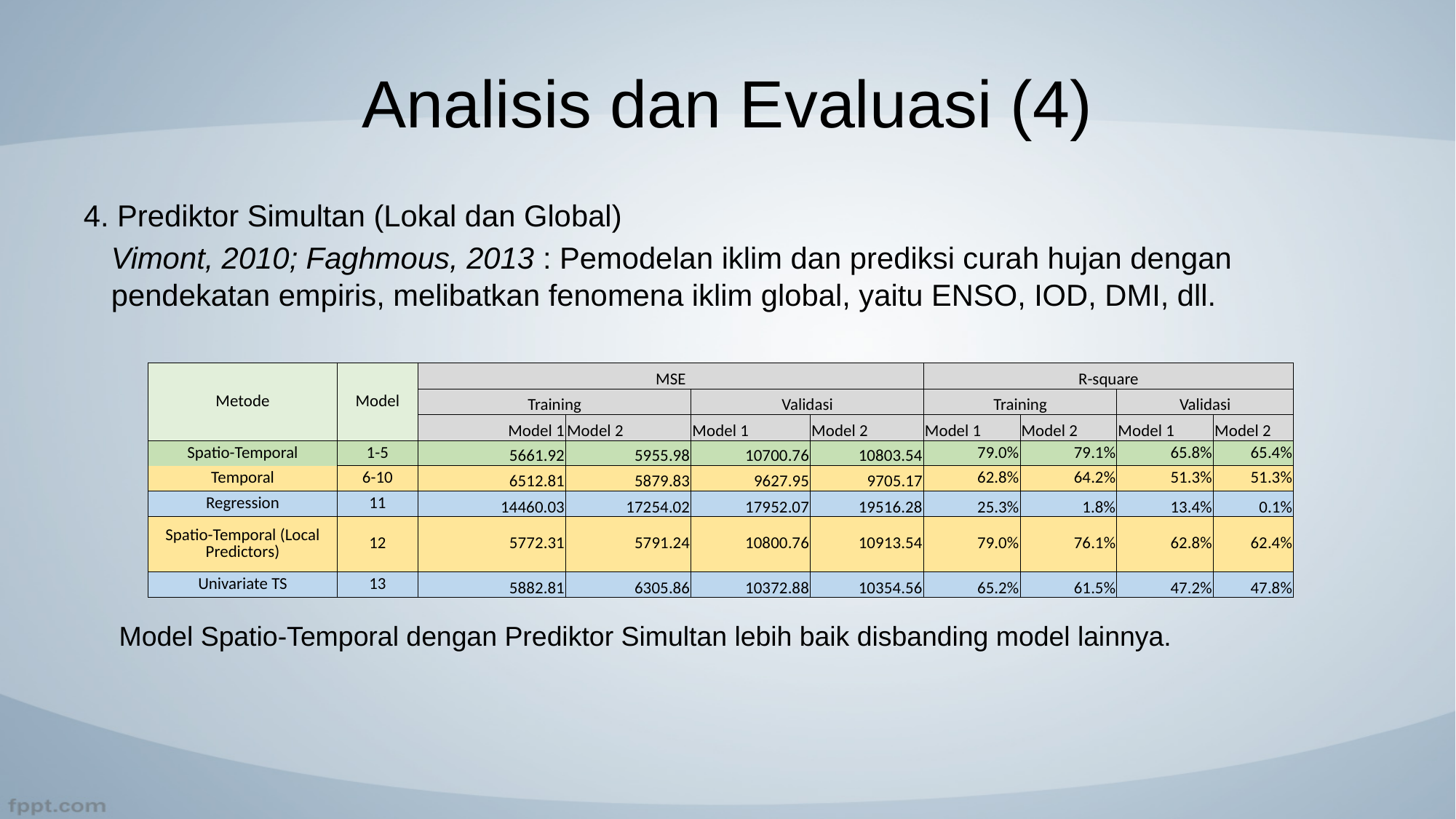

# Analisis dan Evaluasi (4)
4. Prediktor Simultan (Lokal dan Global)
Vimont, 2010; Faghmous, 2013 : Pemodelan iklim dan prediksi curah hujan dengan pendekatan empiris, melibatkan fenomena iklim global, yaitu ENSO, IOD, DMI, dll.

| Metode | Model | MSE |  |  |  | R-square |  |  |  |
| --- | --- | --- | --- | --- | --- | --- | --- | --- | --- |
|  |  | Training |  | Validasi |  | Training |  | Validasi |  |
|  |  | Model 1 | Model 2 | Model 1 | Model 2 | Model 1 | Model 2 | Model 1 | Model 2 |
| Spatio-Temporal | 1-5 | 5661.92 | 5955.98 | 10700.76 | 10803.54 | 79.0% | 79.1% | 65.8% | 65.4% |
| Temporal | 6-10 | 6512.81 | 5879.83 | 9627.95 | 9705.17 | 62.8% | 64.2% | 51.3% | 51.3% |
| Regression | 11 | 14460.03 | 17254.02 | 17952.07 | 19516.28 | 25.3% | 1.8% | 13.4% | 0.1% |
| Spatio-Temporal (Local Predictors) | 12 | 5772.31 | 5791.24 | 10800.76 | 10913.54 | 79.0% | 76.1% | 62.8% | 62.4% |
| Univariate TS | 13 | 5882.81 | 6305.86 | 10372.88 | 10354.56 | 65.2% | 61.5% | 47.2% | 47.8% |
Model Spatio-Temporal dengan Prediktor Simultan lebih baik disbanding model lainnya.